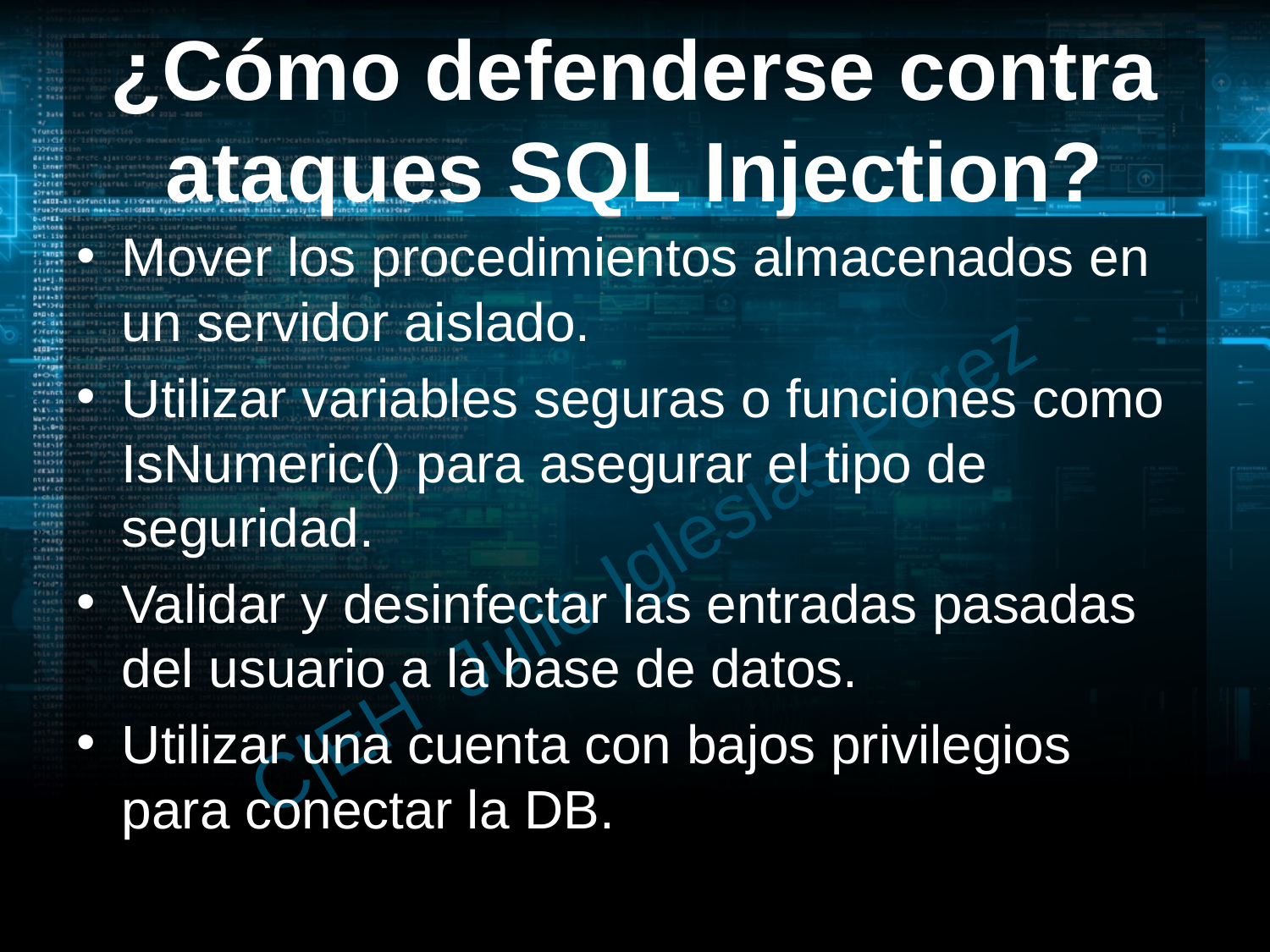

# ¿Cómo defenderse contra ataques SQL Injection?
Mover los procedimientos almacenados en un servidor aislado.
Utilizar variables seguras o funciones como IsNumeric() para asegurar el tipo de seguridad.
Validar y desinfectar las entradas pasadas del usuario a la base de datos.
Utilizar una cuenta con bajos privilegios para conectar la DB.

C|EH  Julio Iglesias Pérez